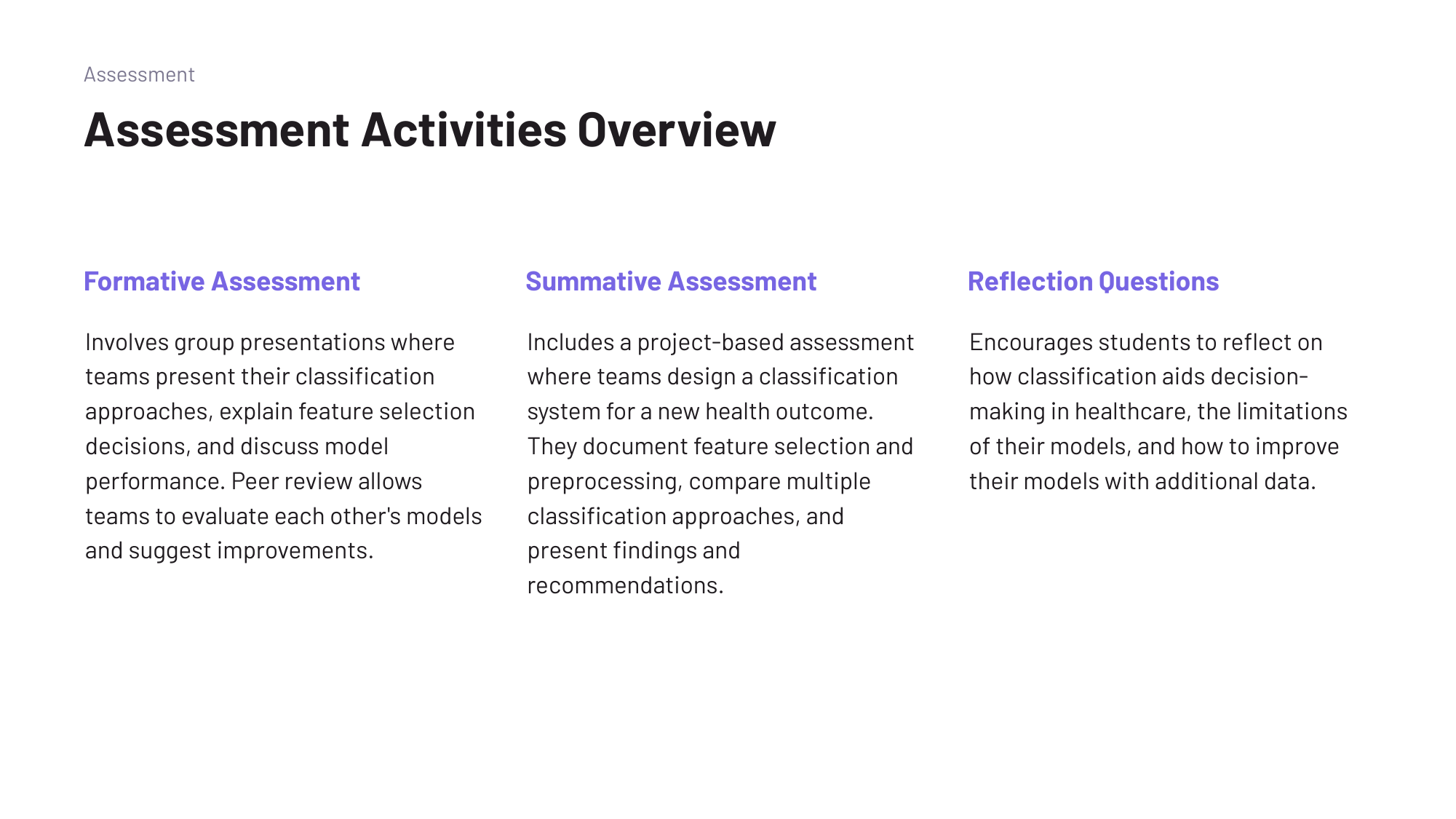

Assessment
# Assessment Activities Overview
Formative Assessment
Summative Assessment
Reflection Questions
Involves group presentations where teams present their classification approaches, explain feature selection decisions, and discuss model performance. Peer review allows teams to evaluate each other's models and suggest improvements.
Includes a project-based assessment where teams design a classification system for a new health outcome. They document feature selection and preprocessing, compare multiple classification approaches, and present findings and recommendations.
Encourages students to reflect on how classification aids decision-making in healthcare, the limitations of their models, and how to improve their models with additional data.